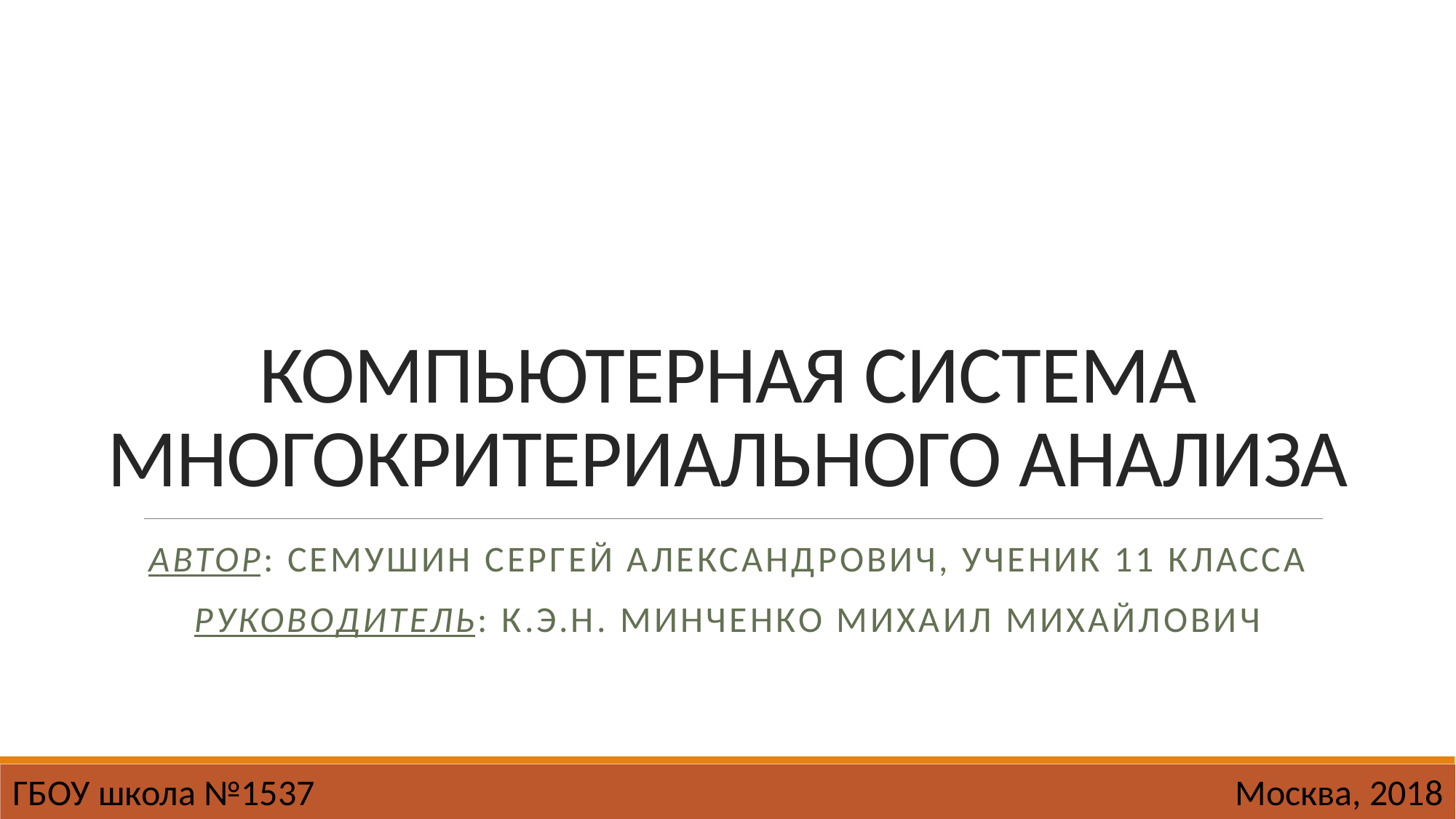

# Компьютерная система многокритериального анализа
Автор: Семушин Сергей Александрович, ученик 11 класса
Руководитель: к.э.н. Минченко Михаил Михайлович
ГБОУ школа №1537
Москва, 2018